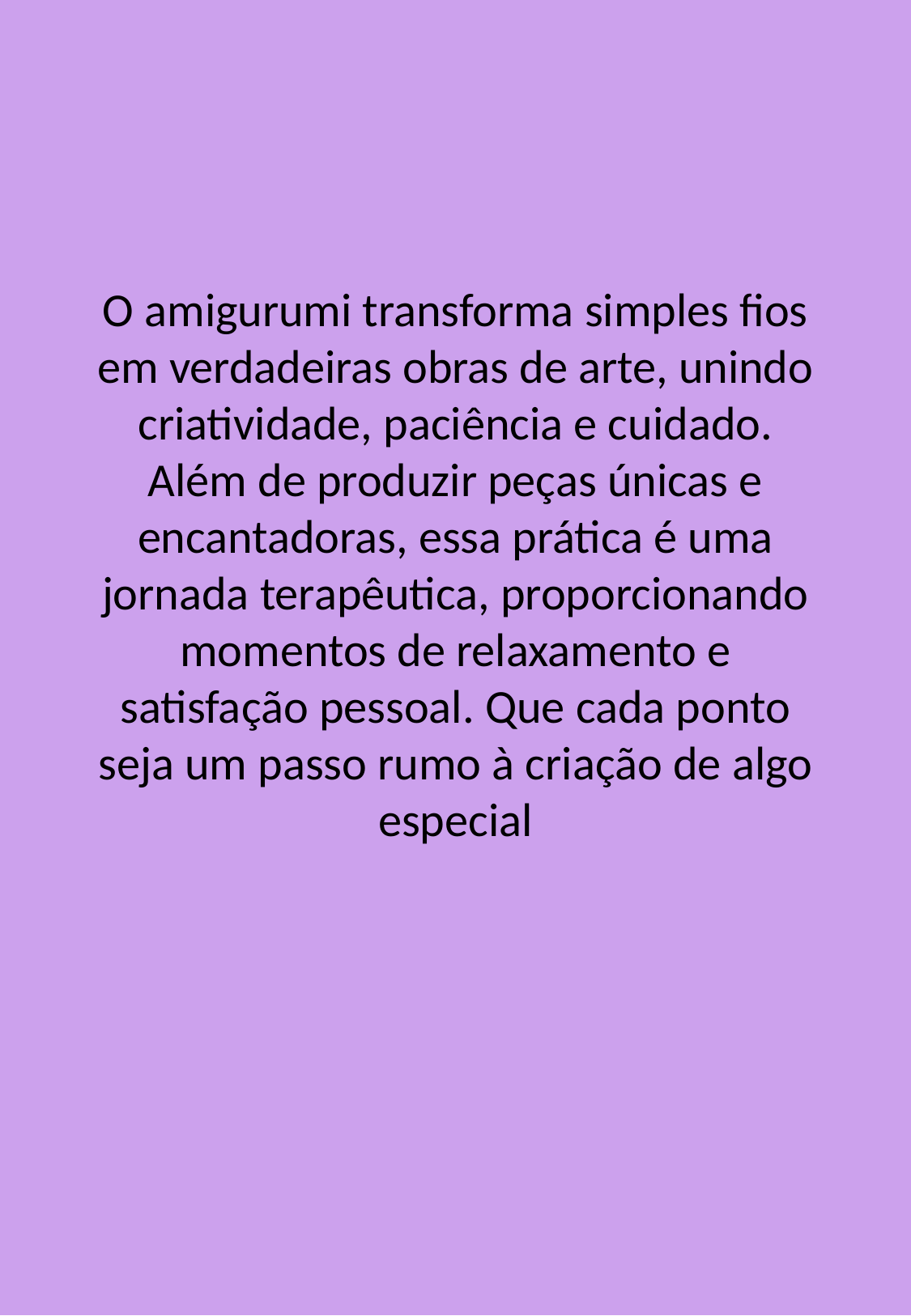

O amigurumi transforma simples fios em verdadeiras obras de arte, unindo criatividade, paciência e cuidado. Além de produzir peças únicas e encantadoras, essa prática é uma jornada terapêutica, proporcionando momentos de relaxamento e satisfação pessoal. Que cada ponto seja um passo rumo à criação de algo especial